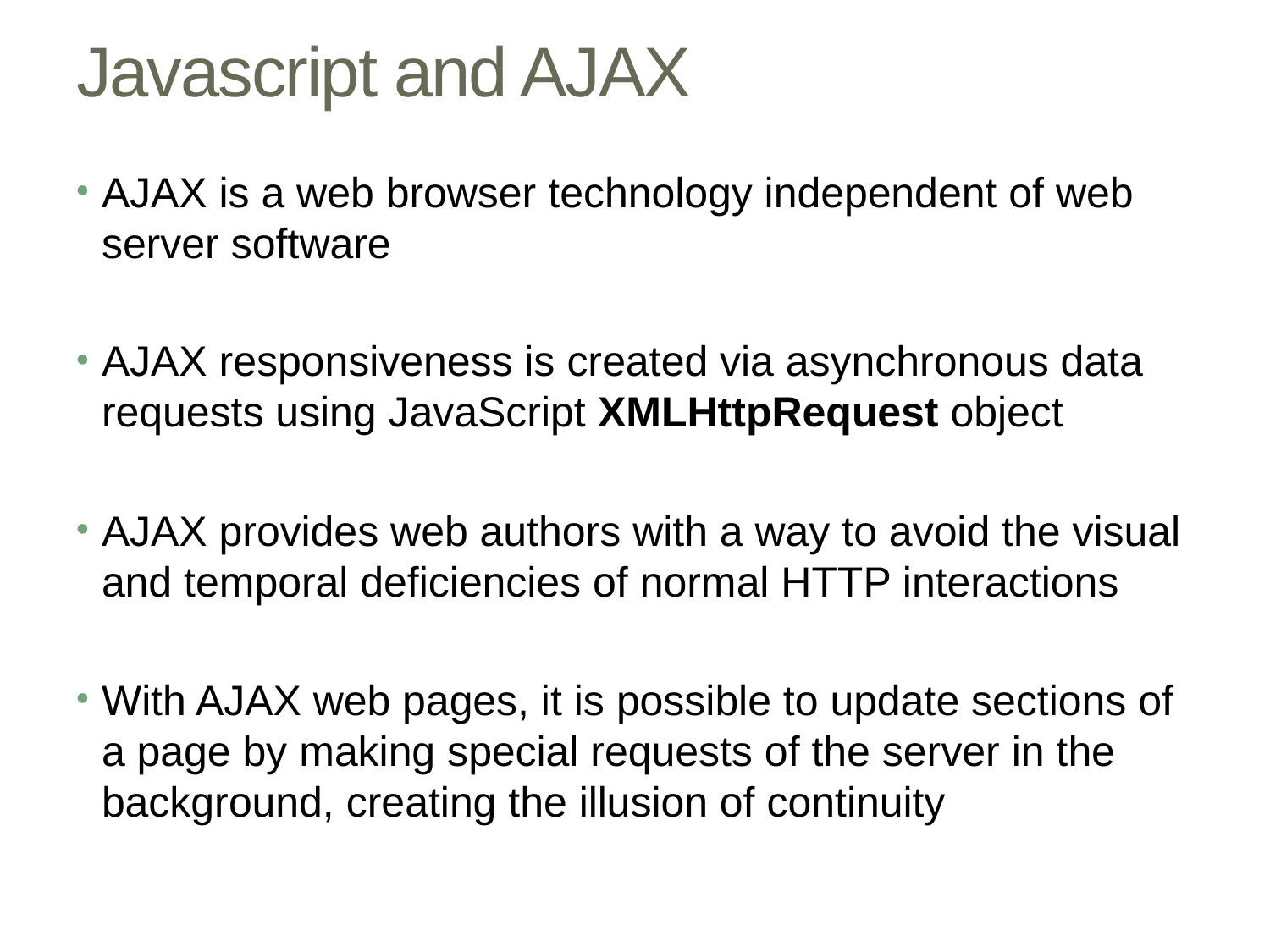

# Javascript and AJAX
AJAX is a web browser technology independent of web server software

AJAX responsiveness is created via asynchronous data requests using JavaScript XMLHttpRequest object

AJAX provides web authors with a way to avoid the visual and temporal deficiencies of normal HTTP interactions

With AJAX web pages, it is possible to update sections of a page by making special requests of the server in the background, creating the illusion of continuity